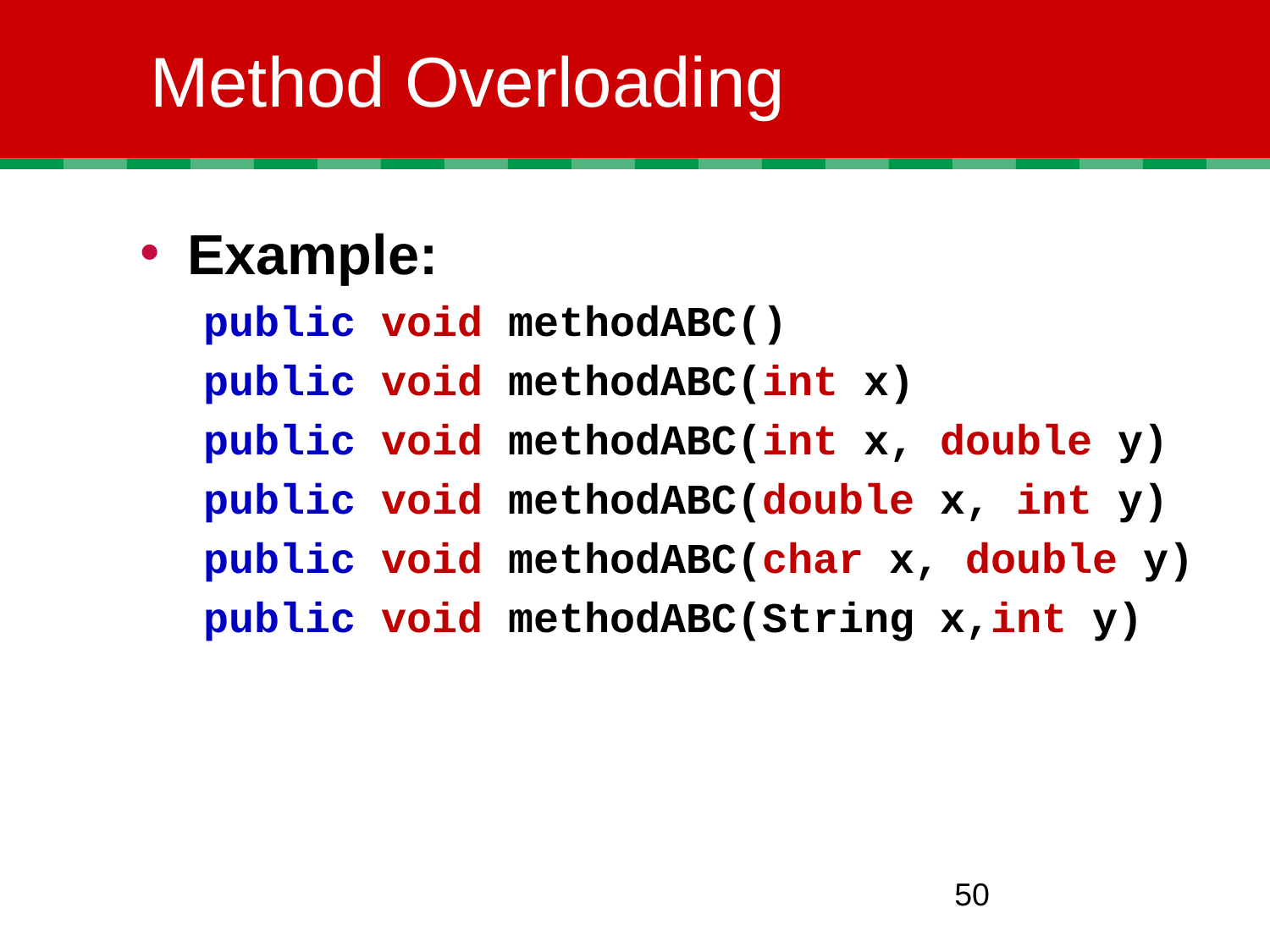

# Method Overloading
Example:
public void methodABC()
public void methodABC(int x)
public void methodABC(int x, double y)
public void methodABC(double x, int y)
public void methodABC(char x, double y)
public void methodABC(String x,int y)
50